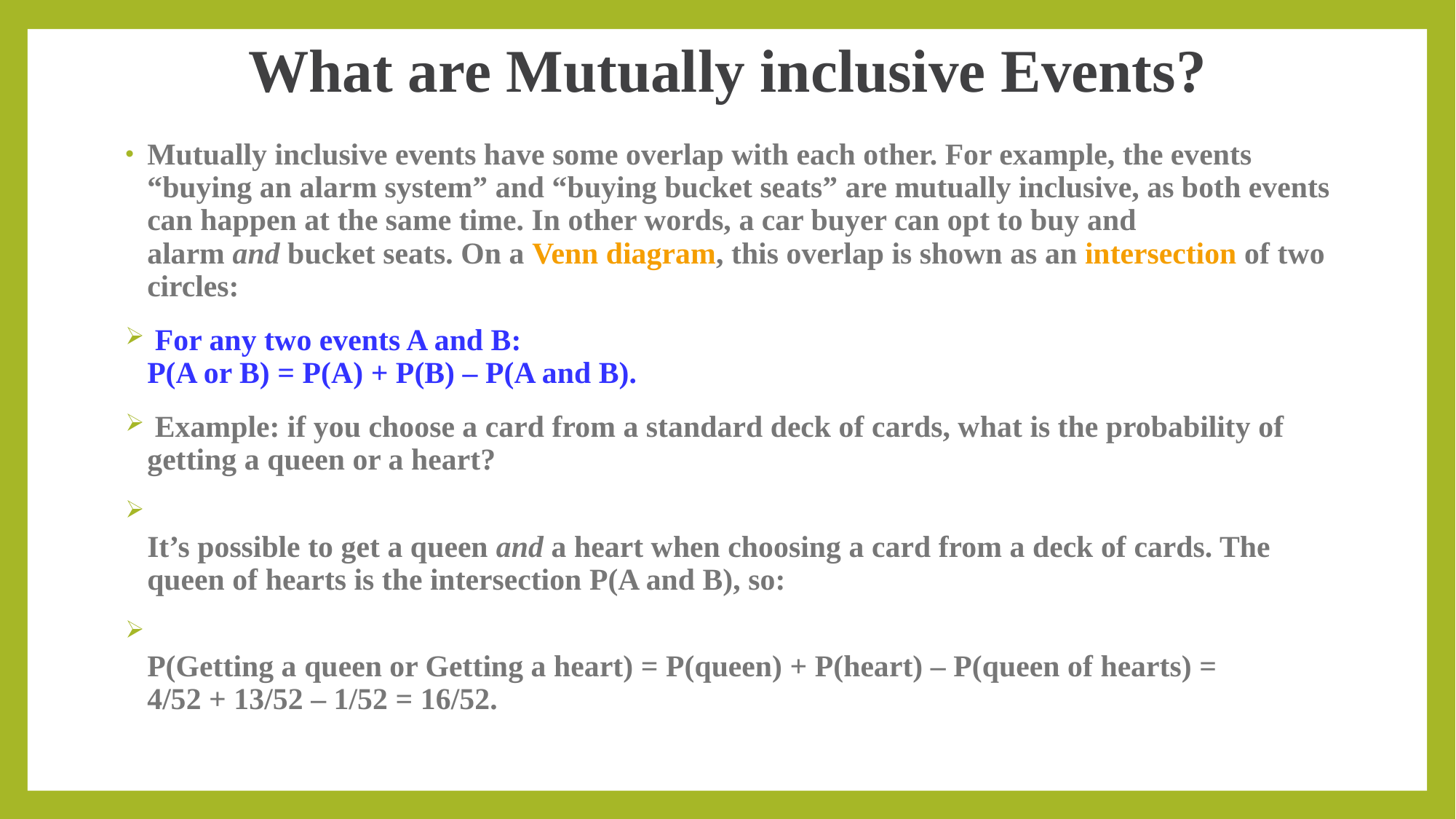

# What are Mutually inclusive Events?
Mutually inclusive events have some overlap with each other. For example, the events “buying an alarm system” and “buying bucket seats” are mutually inclusive, as both events can happen at the same time. In other words, a car buyer can opt to buy and alarm and bucket seats. On a Venn diagram, this overlap is shown as an intersection of two circles:
 For any two events A and B:
P(A or B) = P(A) + P(B) – P(A and B).
 Example: if you choose a card from a standard deck of cards, what is the probability of getting a queen or a heart?
It’s possible to get a queen and a heart when choosing a card from a deck of cards. The queen of hearts is the intersection P(A and B), so:
P(Getting a queen or Getting a heart) = P(queen) + P(heart) – P(queen of hearts) =
4/52 + 13/52 – 1/52 = 16/52.